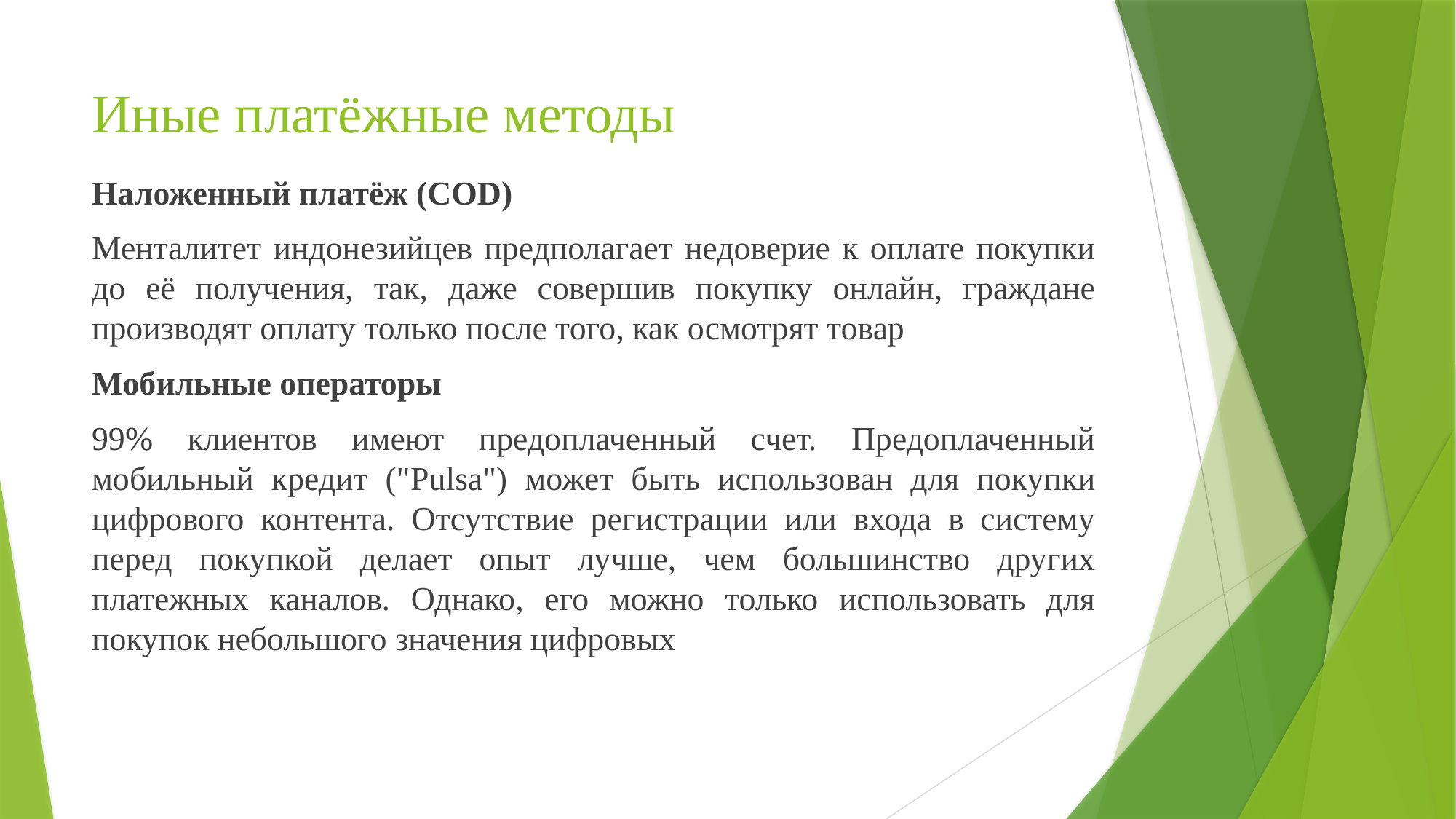

# Иные платёжные методы
Наложенный платёж (COD)
Менталитет индонезийцев предполагает недоверие к оплате покупки до её получения, так, даже совершив покупку онлайн, граждане производят оплату только после того, как осмотрят товар
Мобильные операторы
99% клиентов имеют предоплаченный счет. Предоплаченный мобильный кредит ("Pulsa") может быть использован для покупки цифрового контента. Отсутствие регистрации или входа в систему перед покупкой делает опыт лучше, чем большинство других платежных каналов. Однако, его можно только использовать для покупок небольшого значения цифровых